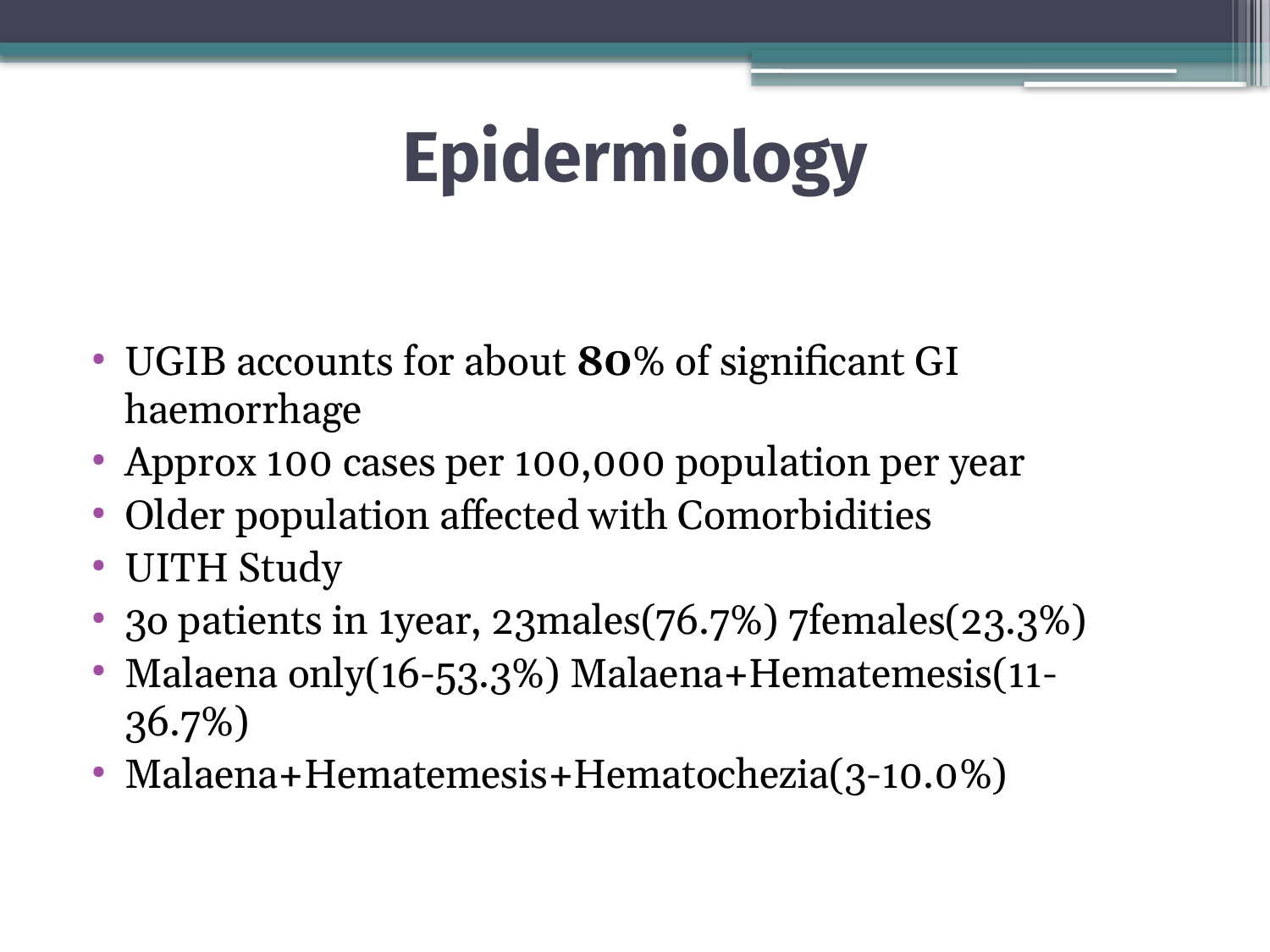

# Epidermiology
UGIB accounts for about 80% of significant GI haemorrhage
Approx 100 cases per 100,000 population per year
Older population affected with Comorbidities
UITH Study
3o patients in 1year, 23males(76.7%) 7females(23.3%)
Malaena only(16-53.3%) Malaena+Hematemesis(11-36.7%)
Malaena+Hematemesis+Hematochezia(3-10.0%)